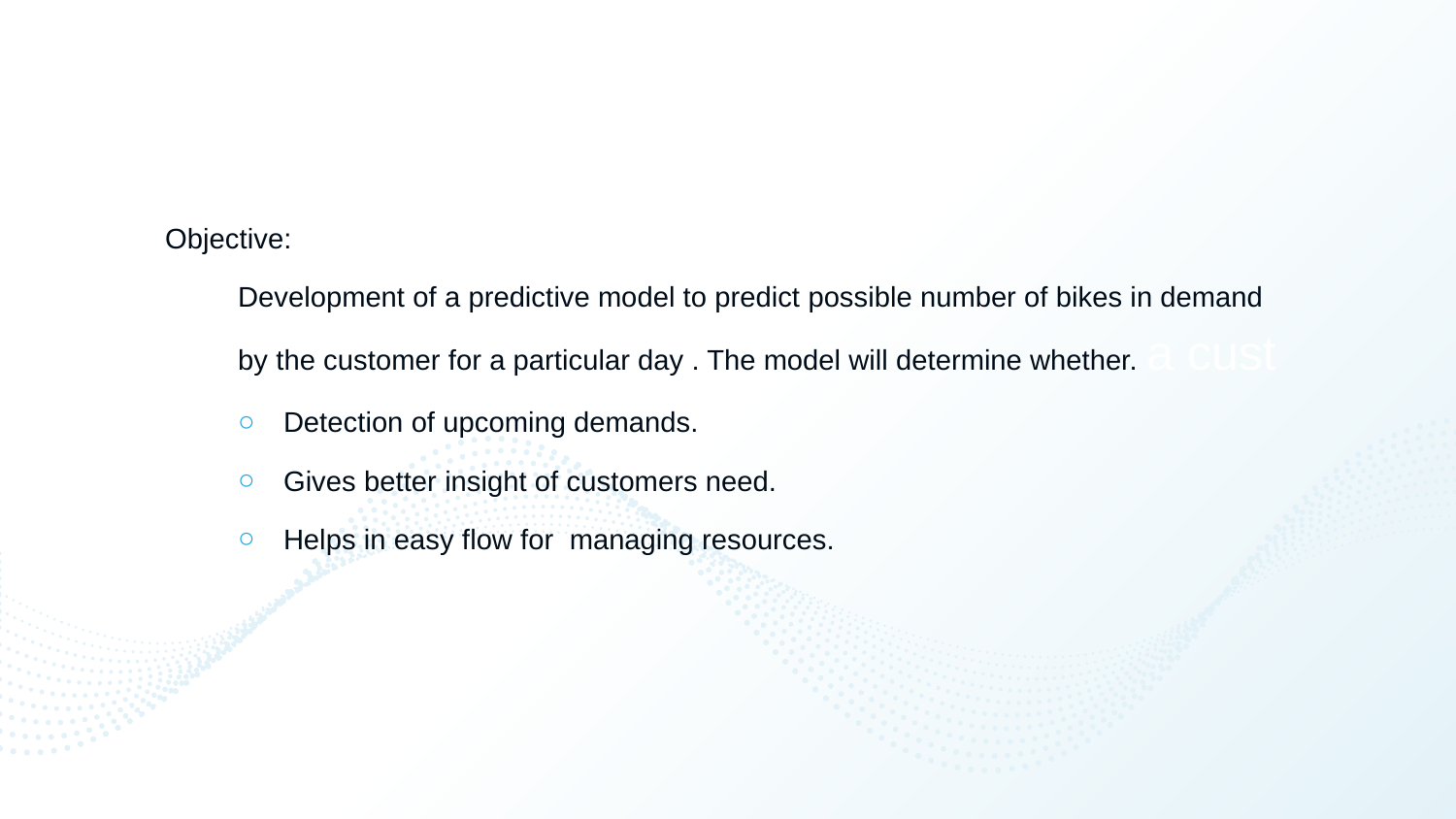

Objective:
Development of a predictive model to predict possible number of bikes in demand by the customer for a particular day . The model will determine whether. a cust
Detection of upcoming demands.
Gives better insight of customers need.
Helps in easy flow for  managing resources.